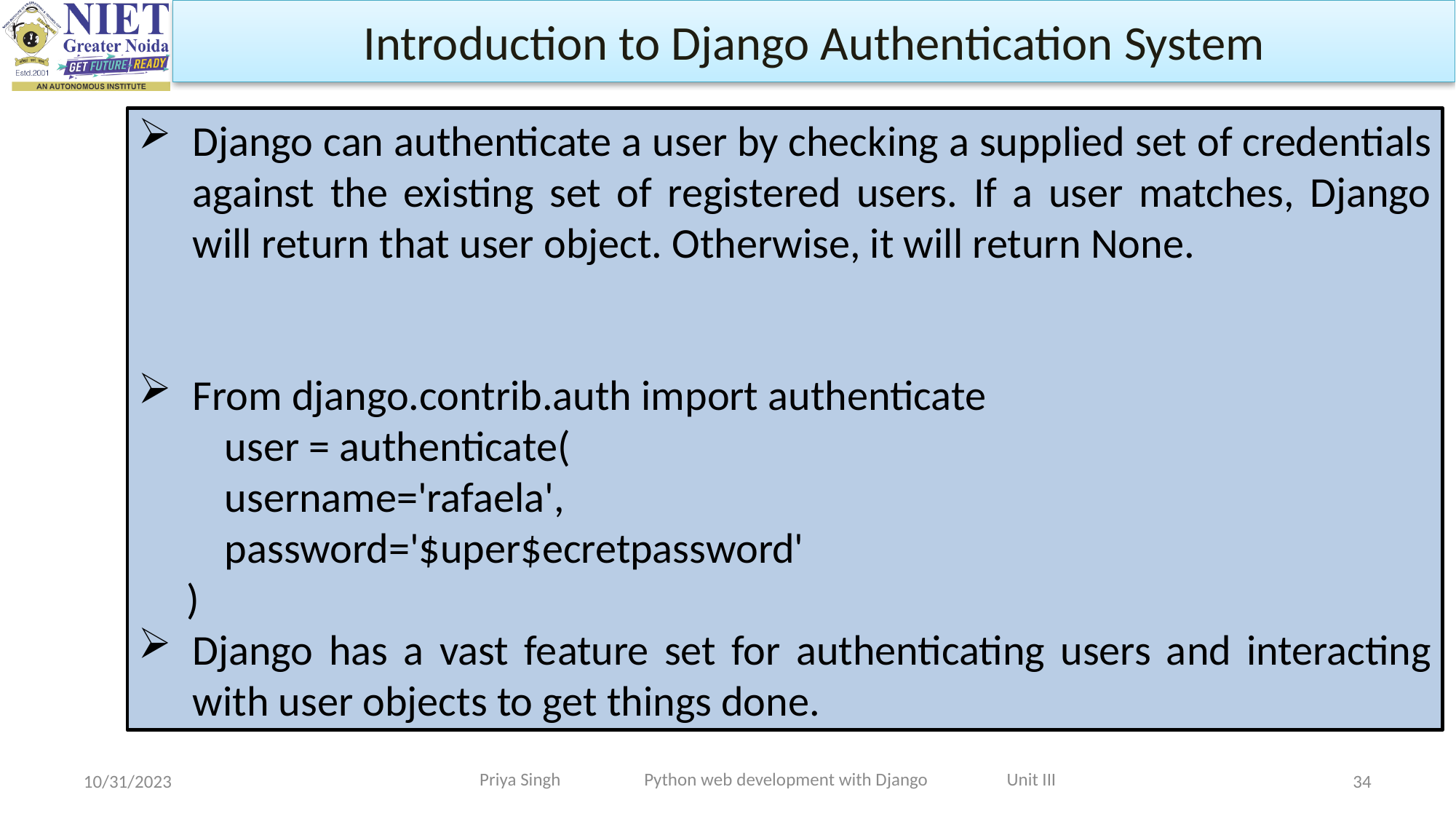

Introduction to Django Authentication System
Django can authenticate a user by checking a supplied set of credentials against the existing set of registered users. If a user matches, Django will return that user object. Otherwise, it will return None.

From django.contrib.auth import authenticate
         user = authenticate(
         username='rafaela',
         password='$uper$ecretpassword'
     )
Django has a vast feature set for authenticating users and interacting with user objects to get things done.

Priya Singh                    Python web development with Django                   Unit III
10/31/2023
34